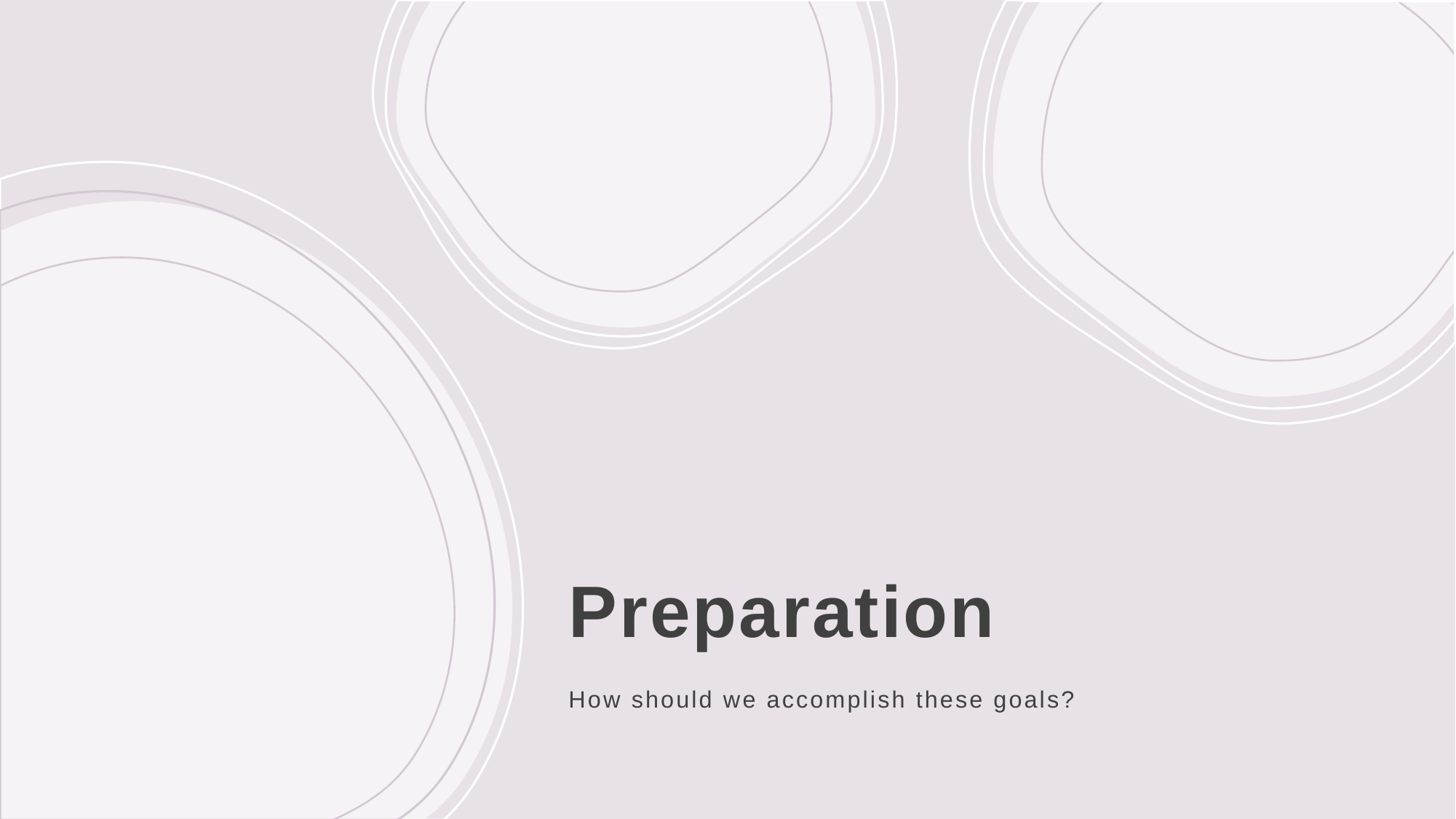

# Preparation
How should we accomplish these goals?